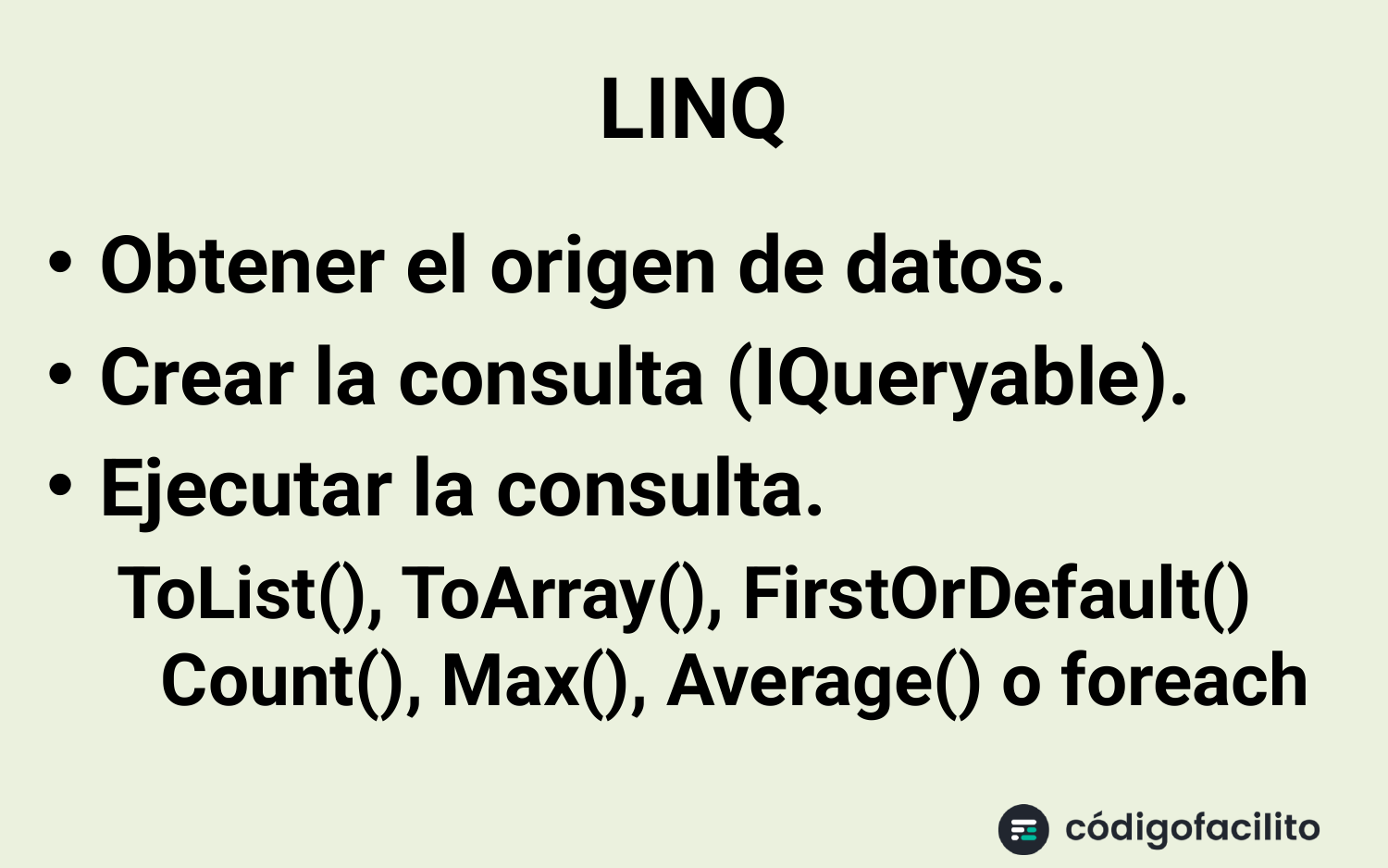

# LINQ
Obtener el origen de datos.
Crear la consulta (IQueryable).
Ejecutar la consulta.
ToList(), ToArray(), FirstOrDefault() Count(), Max(), Average() o foreach